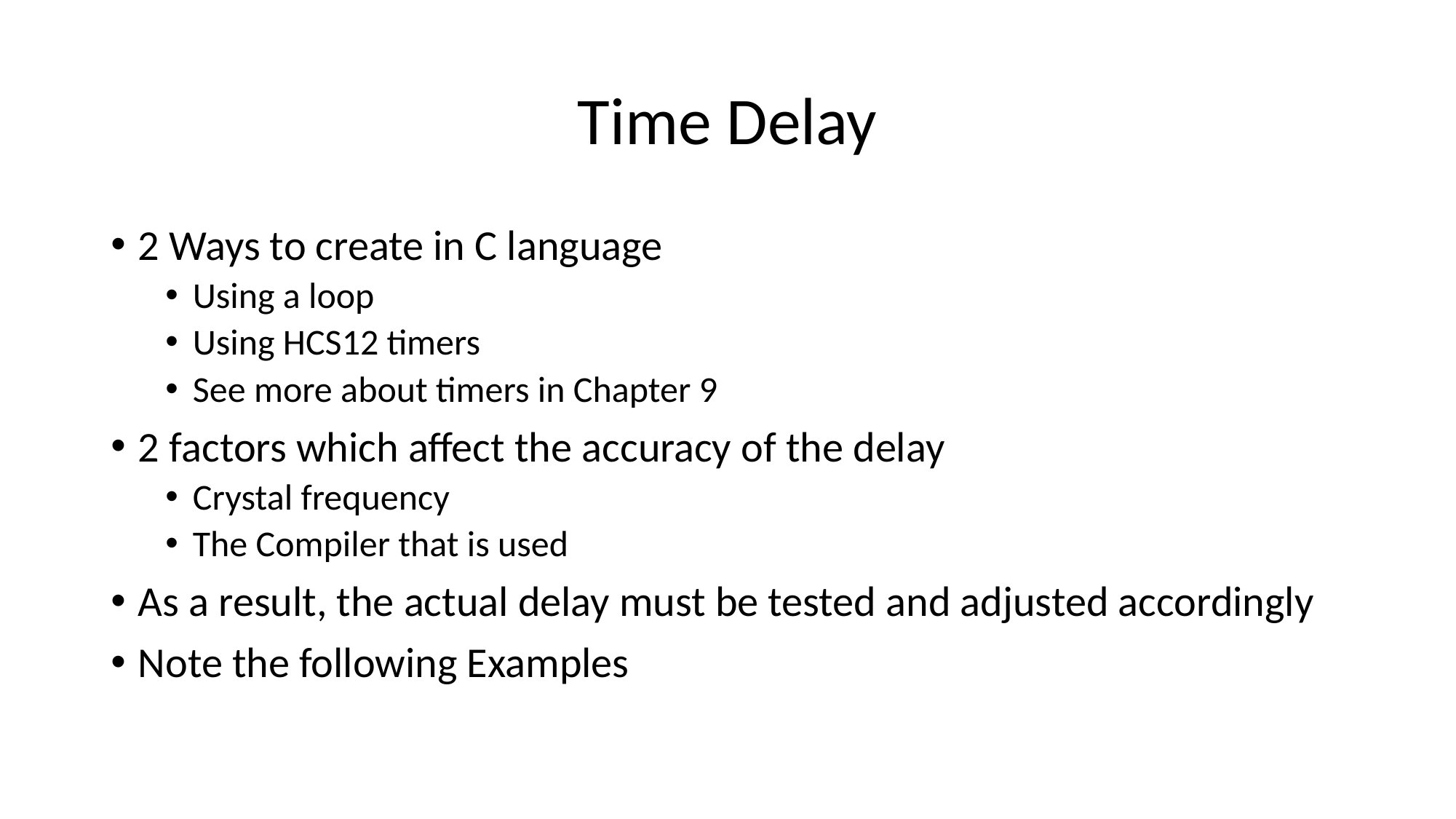

# Time Delay
2 Ways to create in C language
Using a loop
Using HCS12 timers
See more about timers in Chapter 9
2 factors which affect the accuracy of the delay
Crystal frequency
The Compiler that is used
As a result, the actual delay must be tested and adjusted accordingly
Note the following Examples